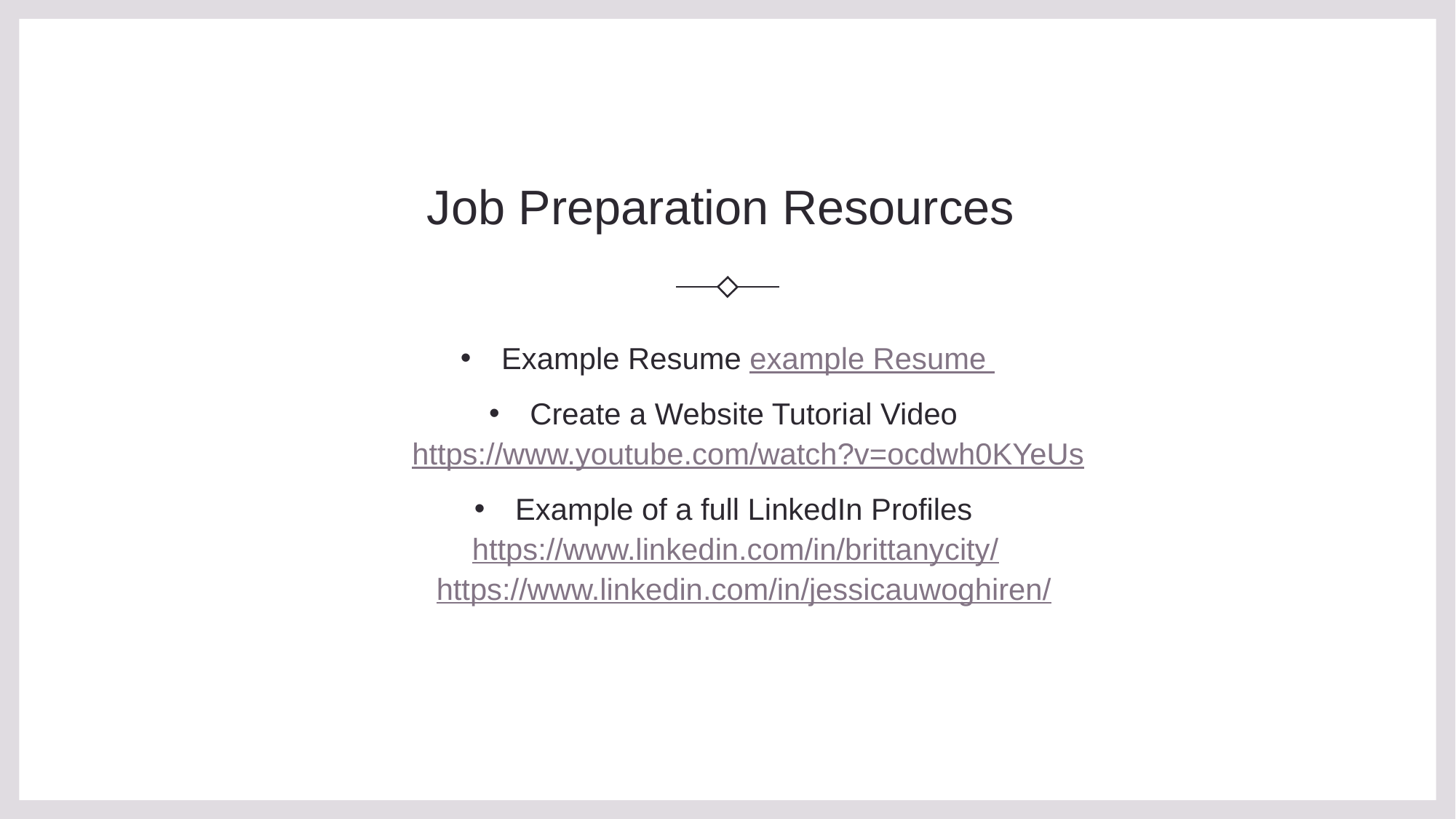

# Job Preparation Resources

Example Resume example Resume
Create a Website Tutorial Video https://www.youtube.com/watch?v=ocdwh0KYeUs
Example of a full LinkedIn Profiles https://www.linkedin.com/in/brittanycity/   https://www.linkedin.com/in/jessicauwoghiren/